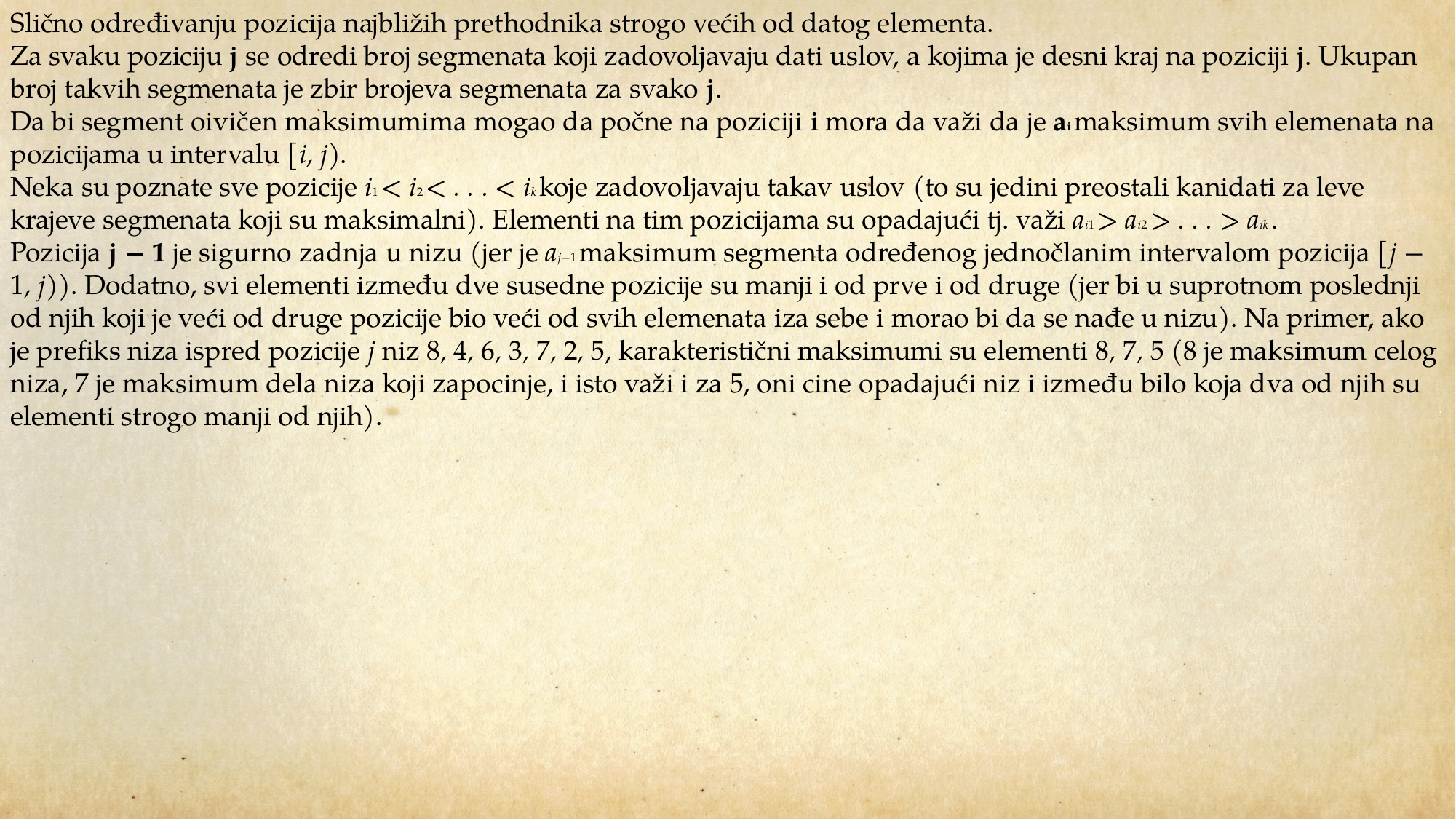

Slično određivanju pozicija najbližih prethodnika strogo većih od datog elementa.
Za svaku poziciju j se odredi broj segmenata koji zadovoljavaju dati uslov, a kojima je desni kraj na poziciji j. Ukupan broj takvih segmenata je zbir brojeva segmenata za svako j.
Da bi segment oivičen maksimumima mogao da počne na poziciji i mora da važi da je ai maksimum svih elemenata na pozicijama u intervalu [i, j).
Neka su poznate sve pozicije i1 < i2 < . . . < ik koje zadovoljavaju takav uslov (to su jedini preostali kanidati za leve krajeve segmenata koji su maksimalni). Elementi na tim pozicijama su opadajući tj. važi ai1 > ai2 > . . . > aik .
Pozicija j − 1 je sigurno zadnja u nizu (jer je aj−1 maksimum segmenta određenog jednočlanim intervalom pozicija [j − 1, j)). Dodatno, svi elementi između dve susedne pozicije su manji i od prve i od druge (jer bi u suprotnom poslednji od njih koji je veći od druge pozicije bio veći od svih elemenata iza sebe i morao bi da se nađe u nizu). Na primer, ako je prefiks niza ispred pozicije j niz 8, 4, 6, 3, 7, 2, 5, karakteristični maksimumi su elementi 8, 7, 5 (8 je maksimum celog niza, 7 je maksimum dela niza koji zapocinje, i isto važi i za 5, oni cine opadajući niz i između bilo koja dva od njih su elementi strogo manji od njih).